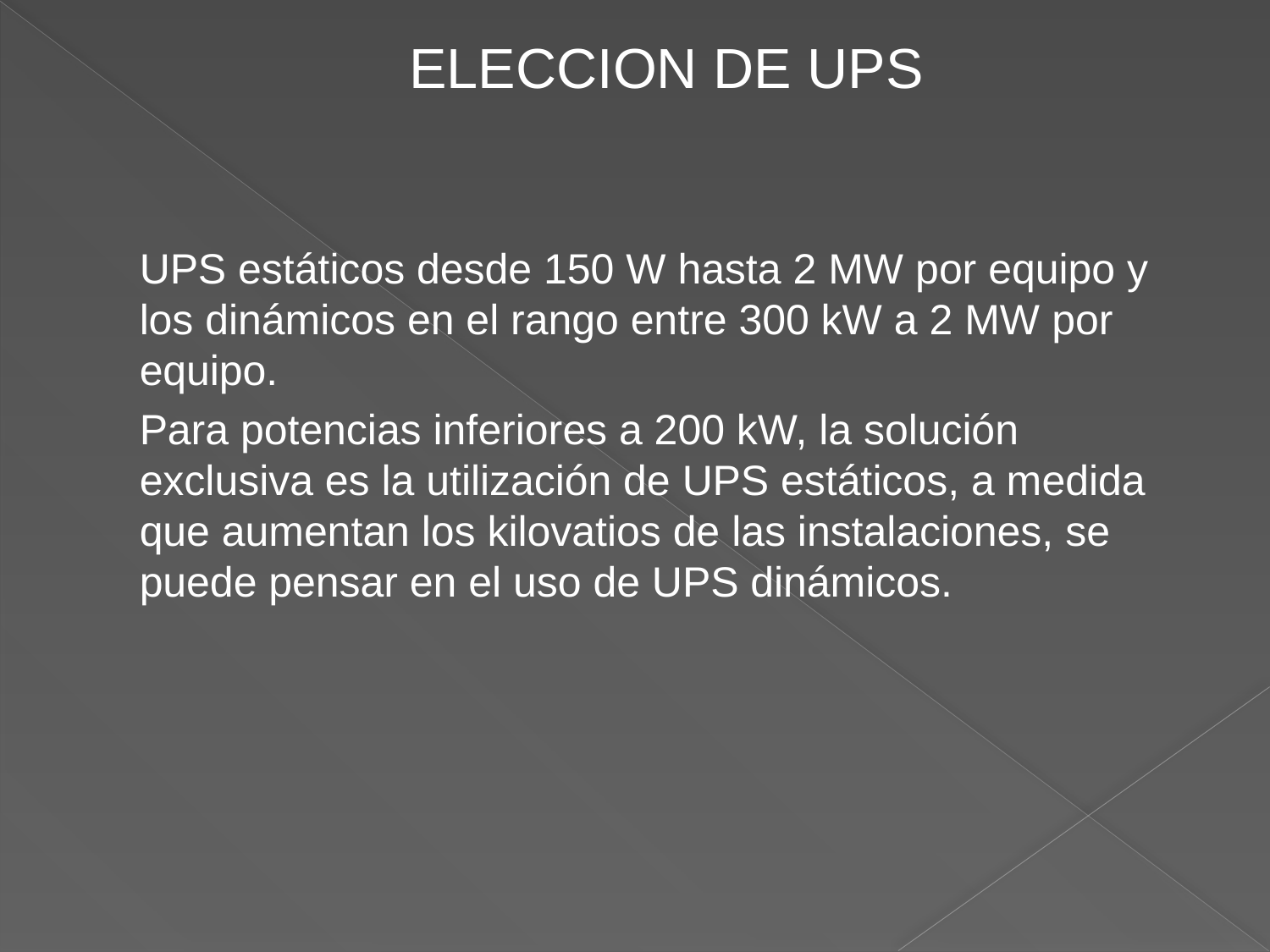

ELECCION DE UPS

UPS estáticos desde 150 W hasta 2 MW por equipo y los dinámicos en el rango entre 300 kW a 2 MW por equipo.
Para potencias inferiores a 200 kW, la solución exclusiva es la utilización de UPS estáticos, a medida que aumentan los kilovatios de las instalaciones, se puede pensar en el uso de UPS dinámicos.